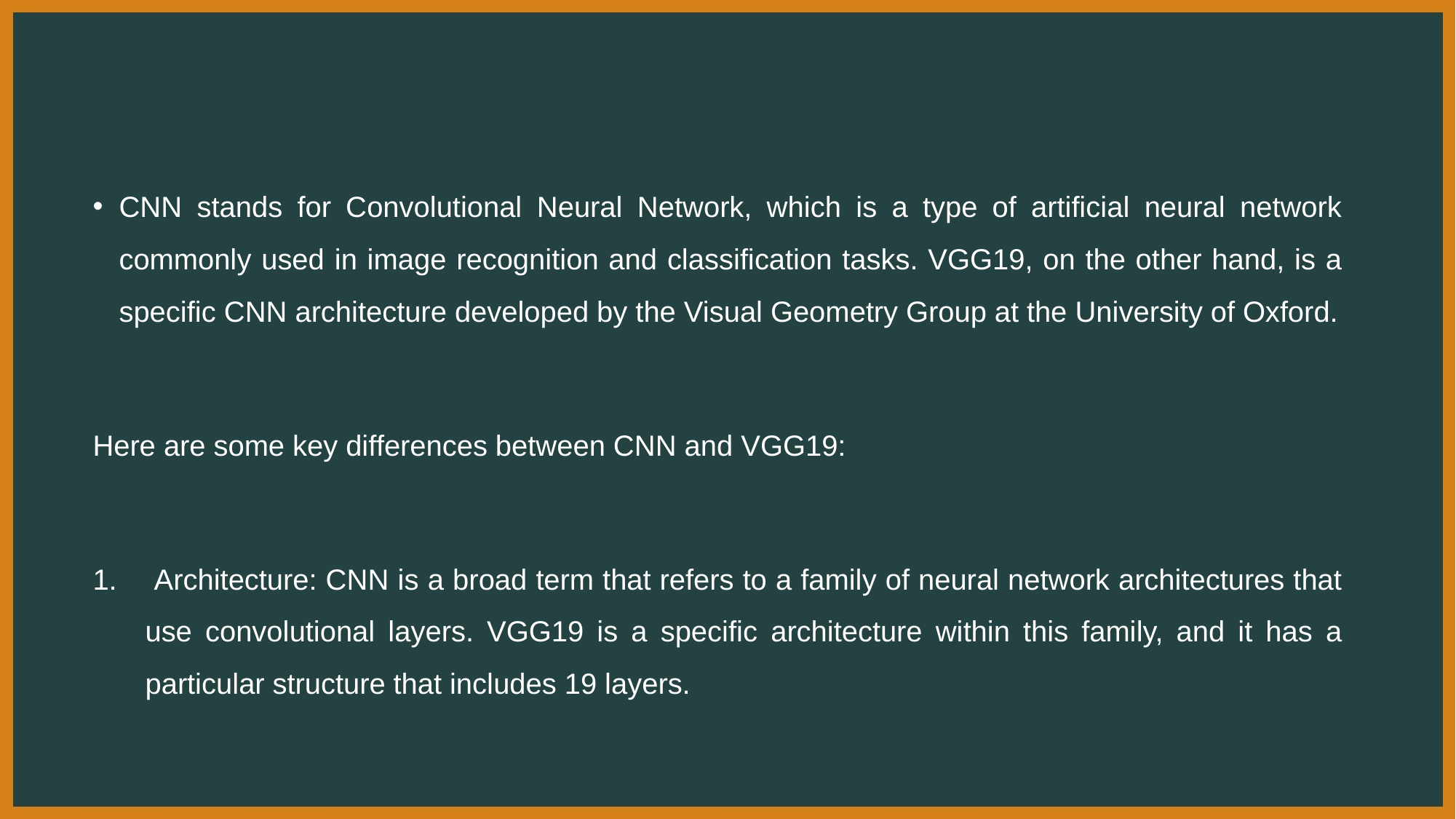

CNN stands for Convolutional Neural Network, which is a type of artificial neural network commonly used in image recognition and classification tasks. VGG19, on the other hand, is a specific CNN architecture developed by the Visual Geometry Group at the University of Oxford.

Here are some key differences between CNN and VGG19:

 Architecture: CNN is a broad term that refers to a family of neural network architectures that use convolutional layers. VGG19 is a specific architecture within this family, and it has a particular structure that includes 19 layers.